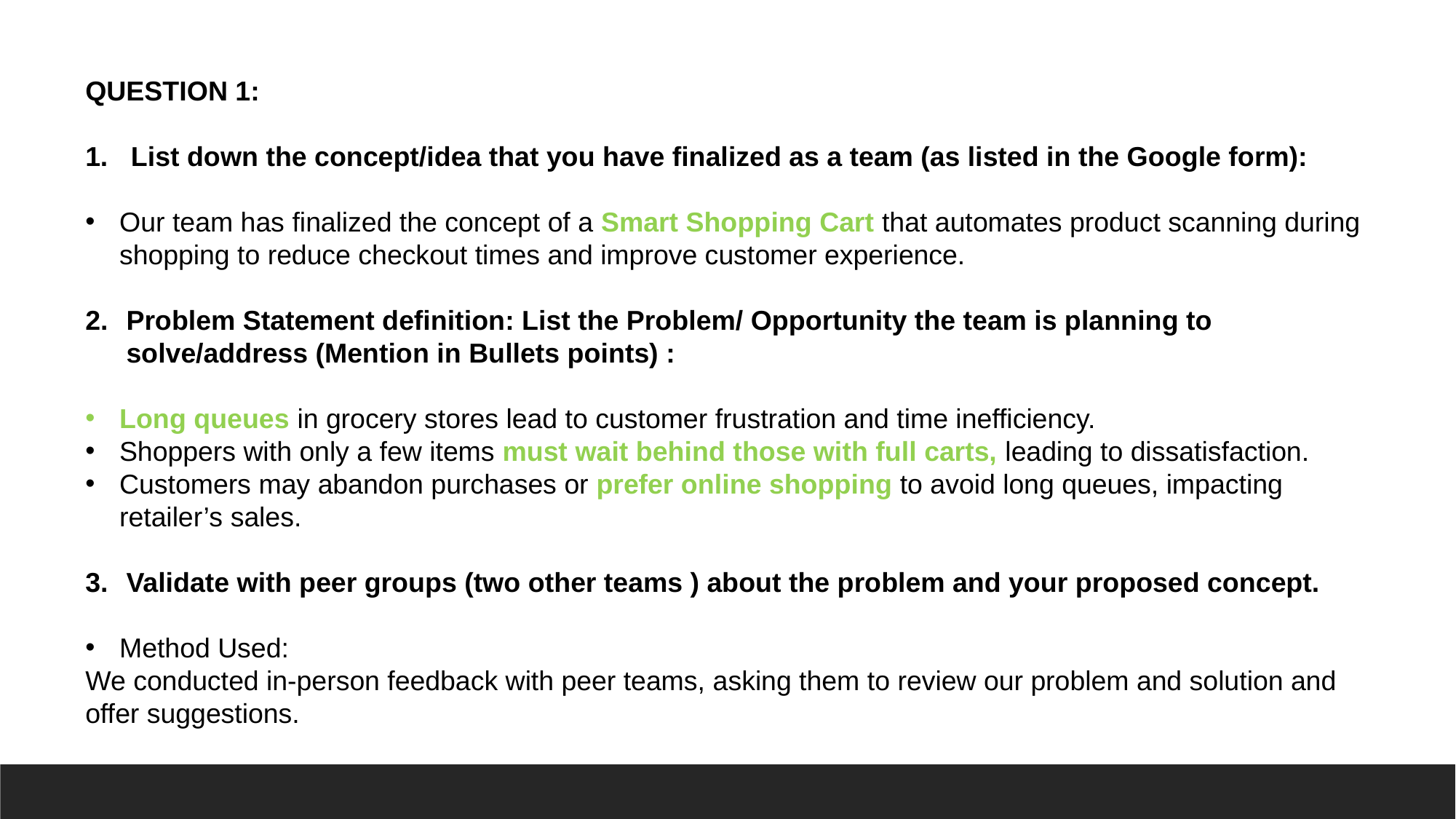

QUESTION 1:

1.   List down the concept/idea that you have finalized as a team (as listed in the Google form):
Our team has finalized the concept of a Smart Shopping Cart that automates product scanning during shopping to reduce checkout times and improve customer experience.

Problem Statement definition: List the Problem/ Opportunity the team is planning to solve/address (Mention in Bullets points) :

Long queues in grocery stores lead to customer frustration and time inefficiency.
Shoppers with only a few items must wait behind those with full carts, leading to dissatisfaction.
Customers may abandon purchases or prefer online shopping to avoid long queues, impacting retailer’s sales.

Validate with peer groups (two other teams ) about the problem and your proposed concept.

Method Used:
We conducted in-person feedback with peer teams, asking them to review our problem and solution and offer suggestions.